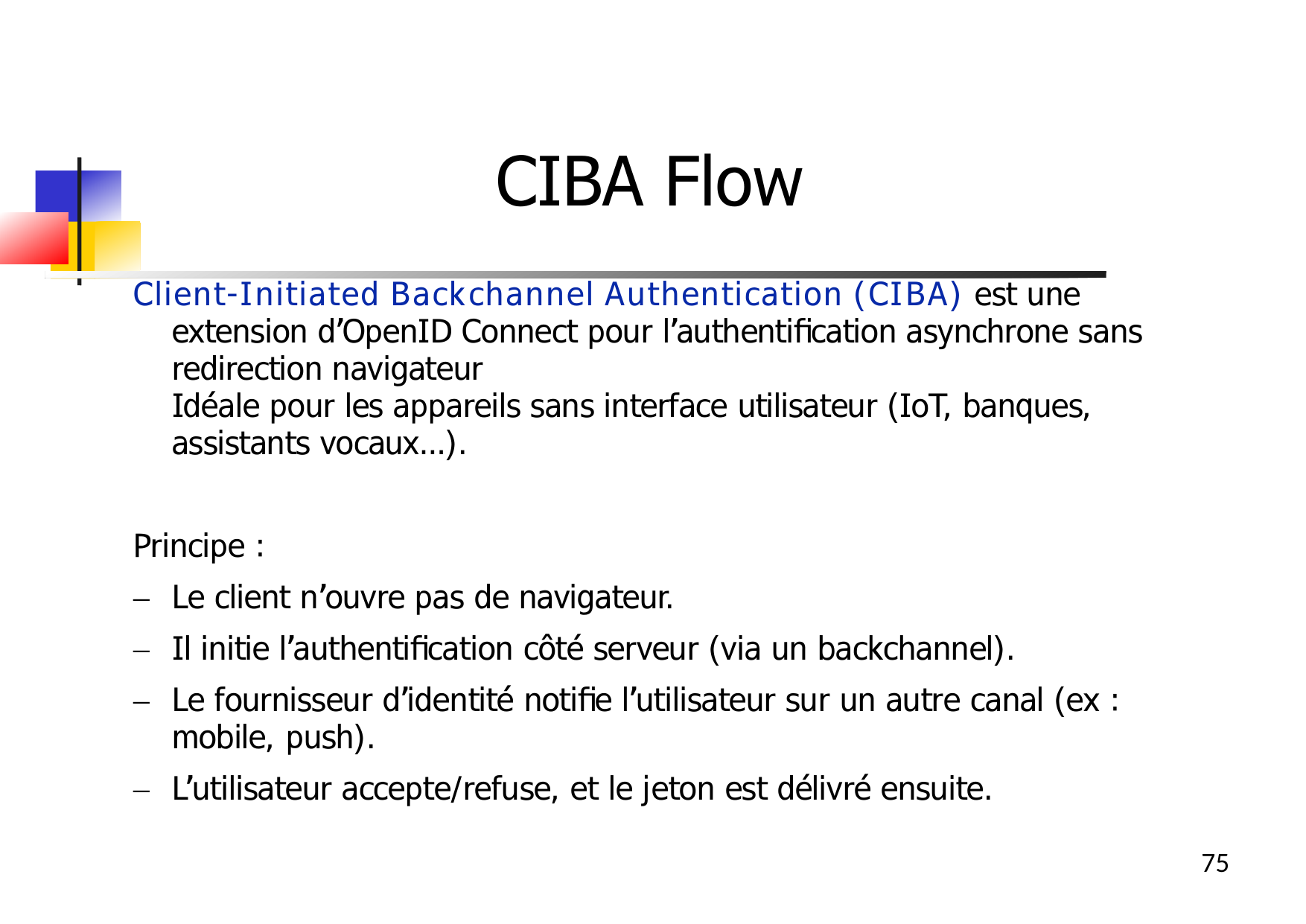

CIBA Flow
Client-Initiated Backchannel Authentication (CIBA) est une extension d’OpenID Connect pour l’authentification asynchrone sans redirection navigateur
Idéale pour les appareils sans interface utilisateur (IoT, banques, assistants vocaux…).

Principe :
Le client n’ouvre pas de navigateur.
Il initie l’authentification côté serveur (via un backchannel).
Le fournisseur d’identité notifie l’utilisateur sur un autre canal (ex : mobile, push).
L’utilisateur accepte/refuse, et le jeton est délivré ensuite.